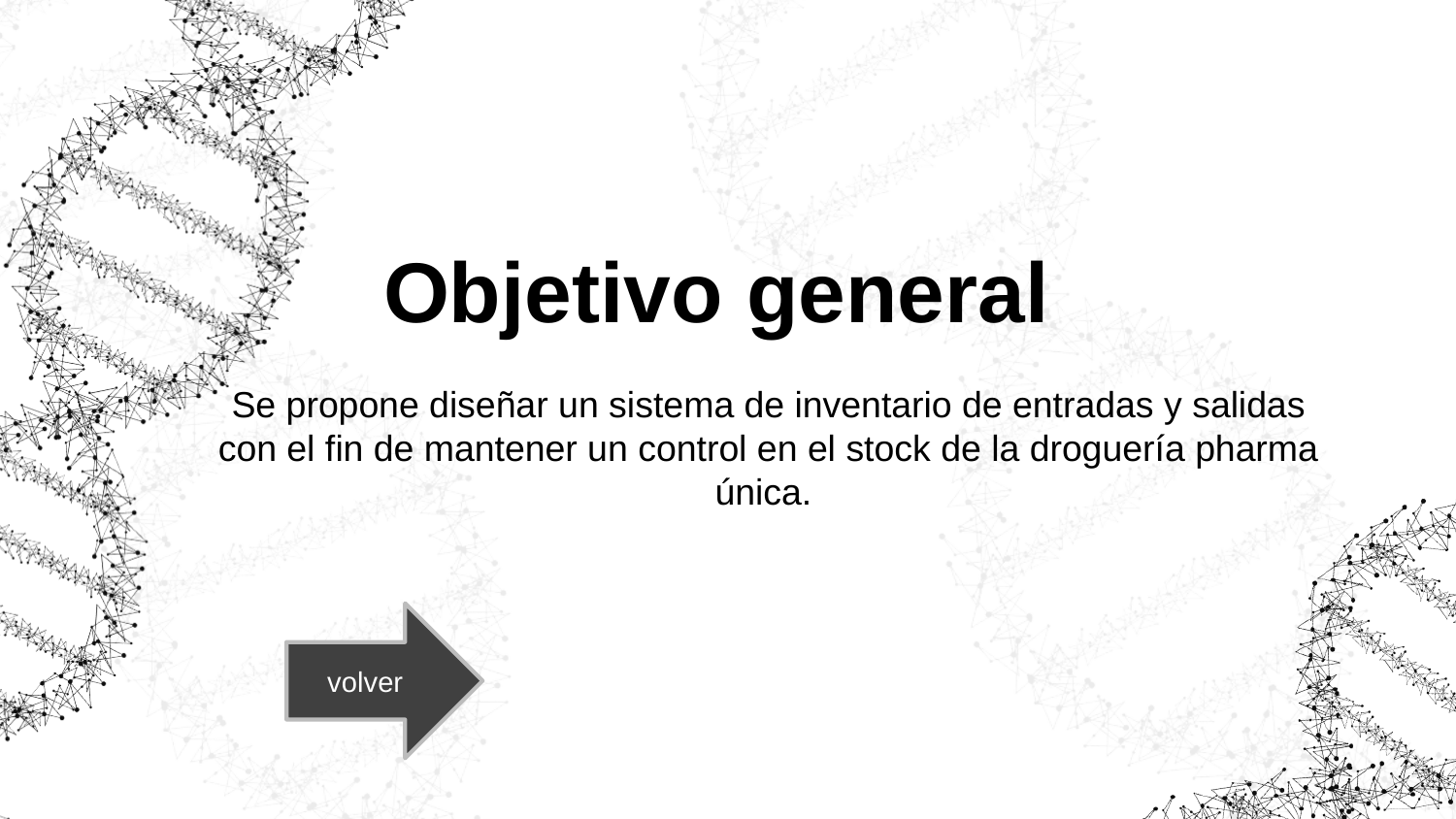

# Objetivo general
Se propone diseñar un sistema de inventario de entradas y salidas con el fin de mantener un control en el stock de la droguería pharma única.

volver